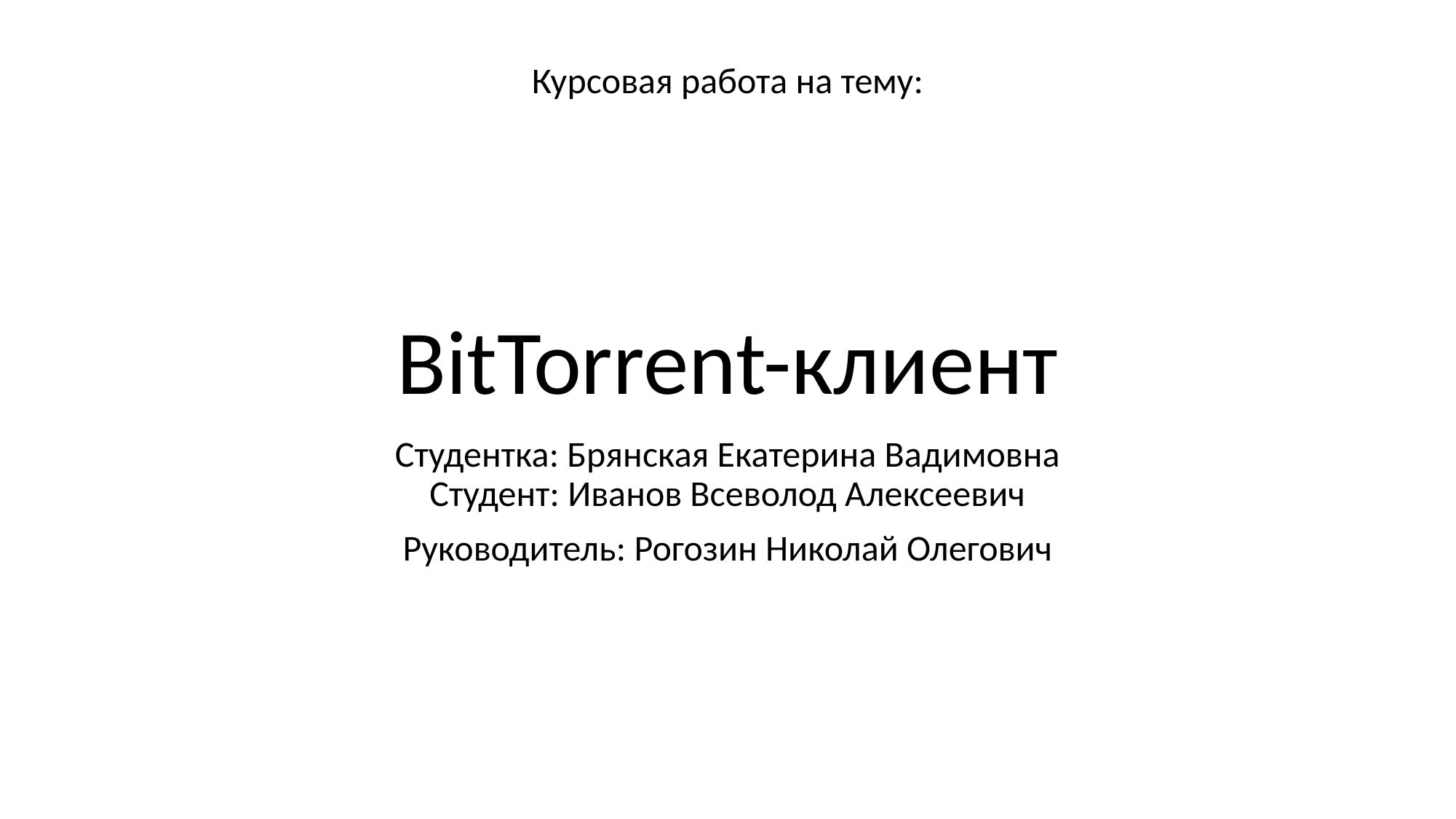

Курсовая работа на тему:
# BitTorrent-клиент
Студентка: Брянская Екатерина Вадимовна
Студент: Иванов Всеволод Алексеевич
Руководитель: Рогозин Николай Олегович